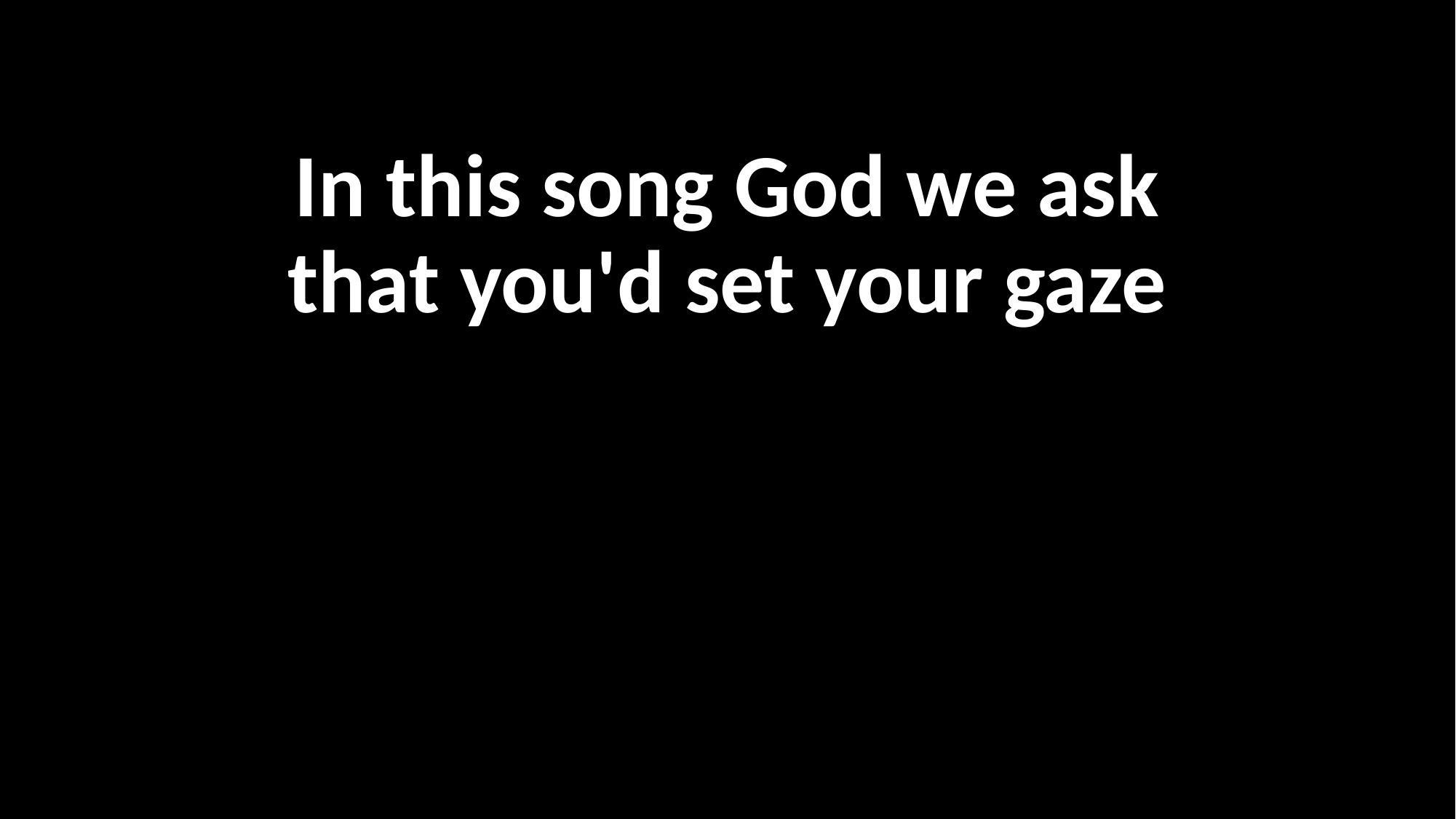

In this song God we ask
that you'd set your gaze